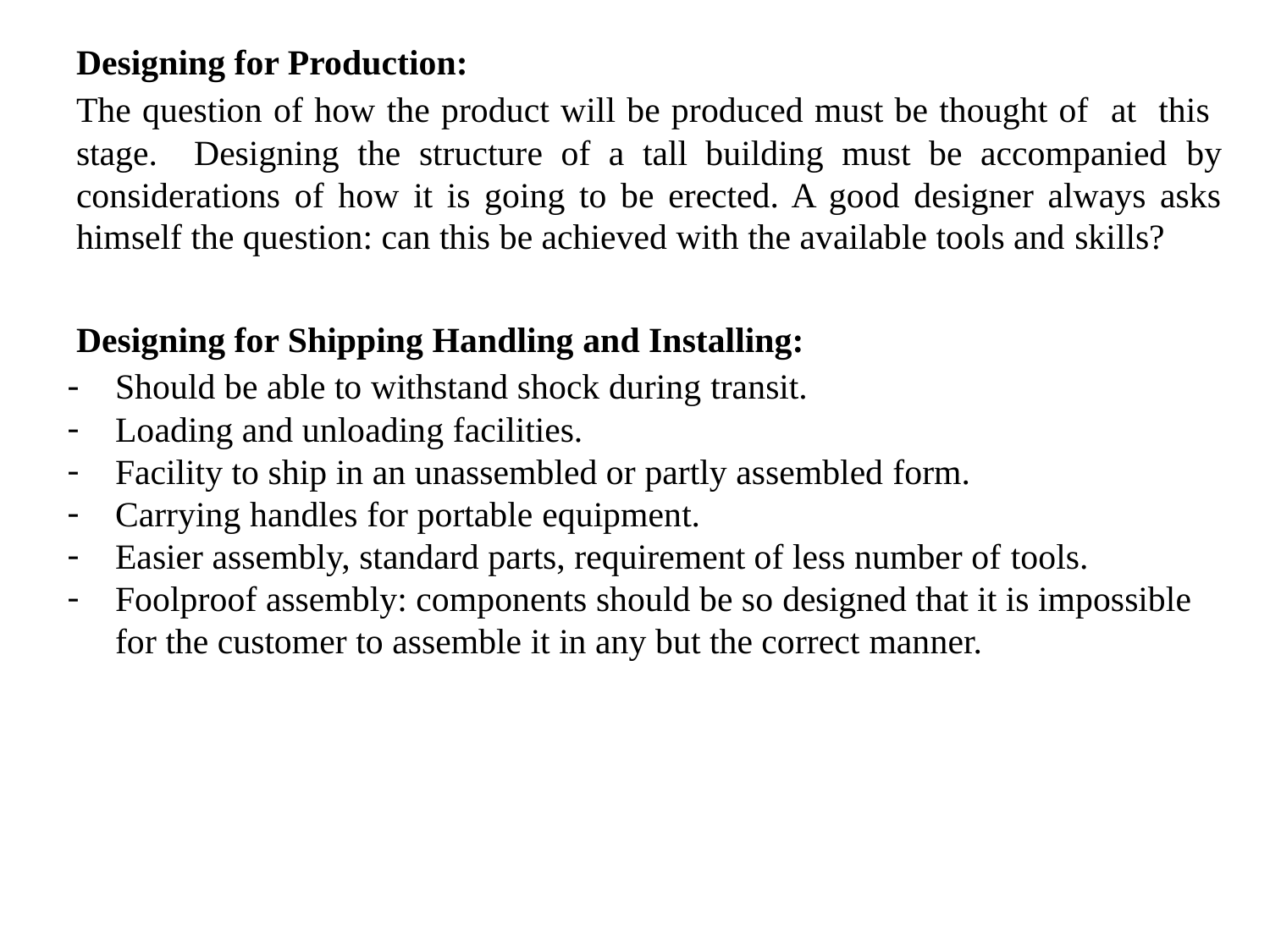

Designing for Production:
The question of how the product will be produced must be thought of  at  this  stage.  Designing the structure of a tall building must be accompanied by considerations of how it is going to be erected. A good designer always asks himself the question: can this be achieved with the available tools and skills?

Designing for Shipping Handling and Installing:
Should be able to withstand shock during transit.
Loading and unloading facilities.
Facility to ship in an unassembled or partly assembled form.
Carrying handles for portable equipment.
Easier assembly, standard parts, requirement of less number of tools.
Foolproof assembly: components should be so designed that it is impossible for the customer to assemble it in any but the correct manner.